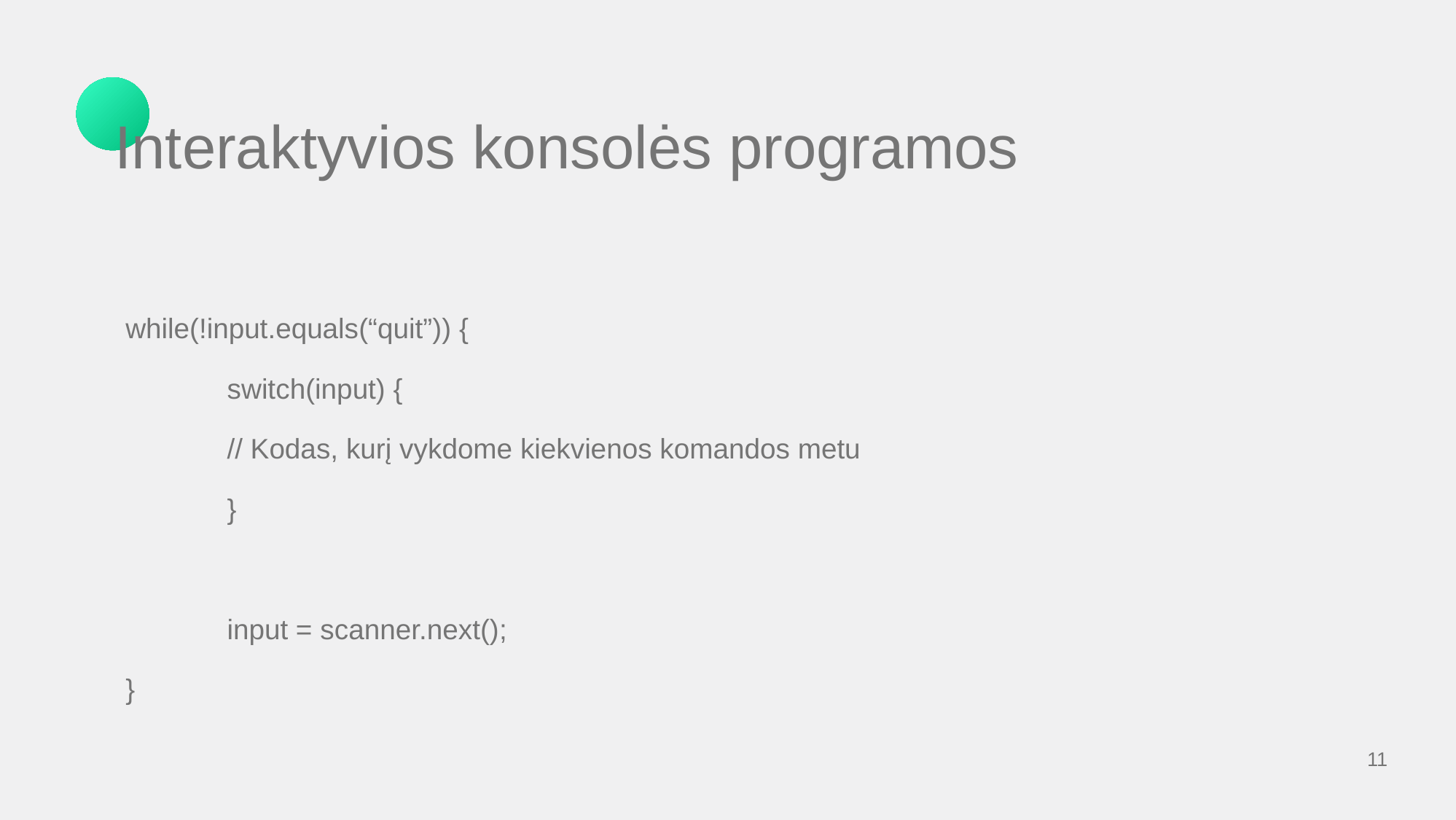

Interaktyvios konsolės programos
while(!input.equals(“quit”)) {
	switch(input) {
	// Kodas, kurį vykdome kiekvienos komandos metu
	}

	input = scanner.next();
}
11
#